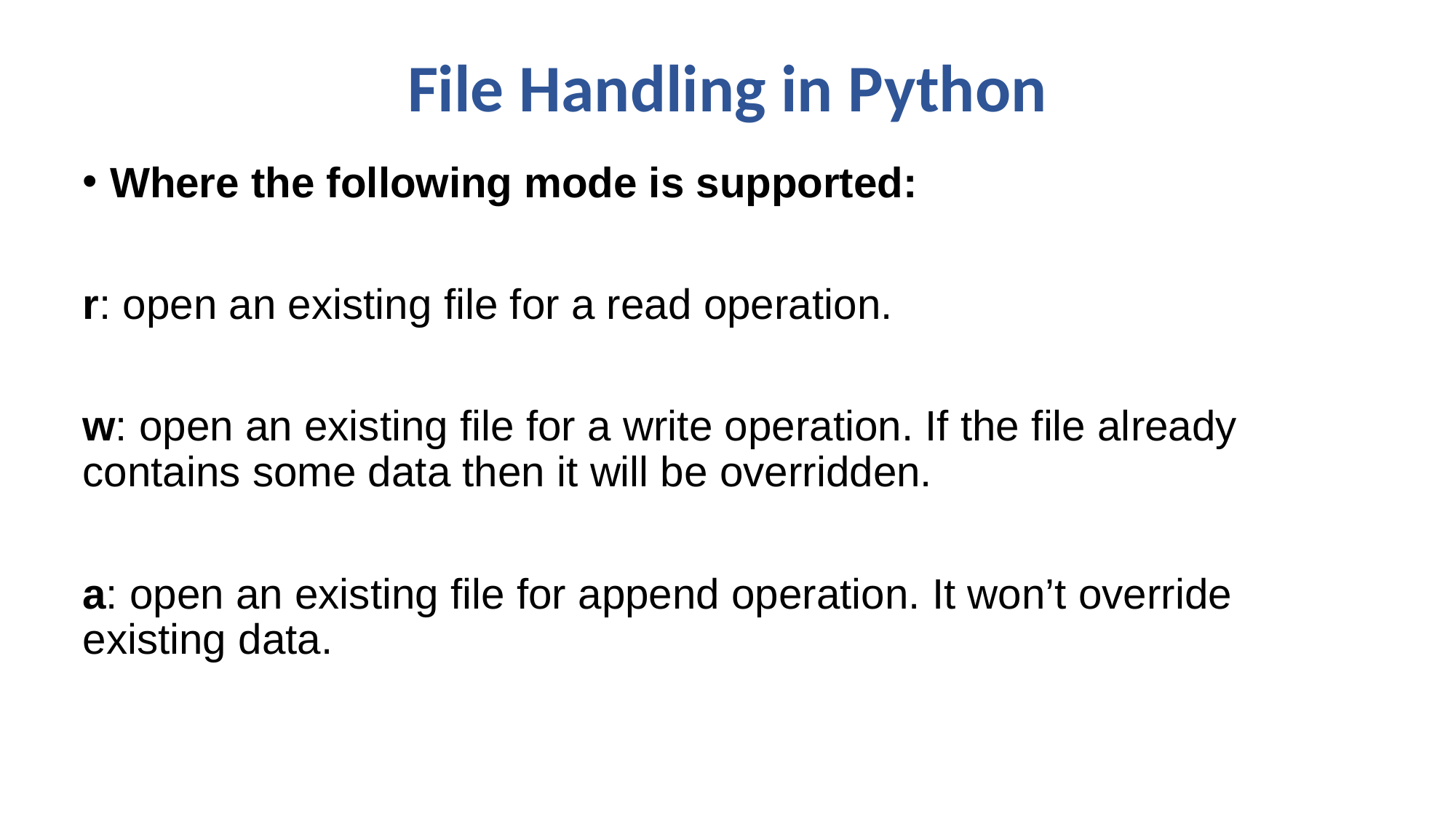

# File Handling in Python
Where the following mode is supported:

r: open an existing file for a read operation.

w: open an existing file for a write operation. If the file already contains some data then it will be overridden.

a: open an existing file for append operation. It won’t override existing data.